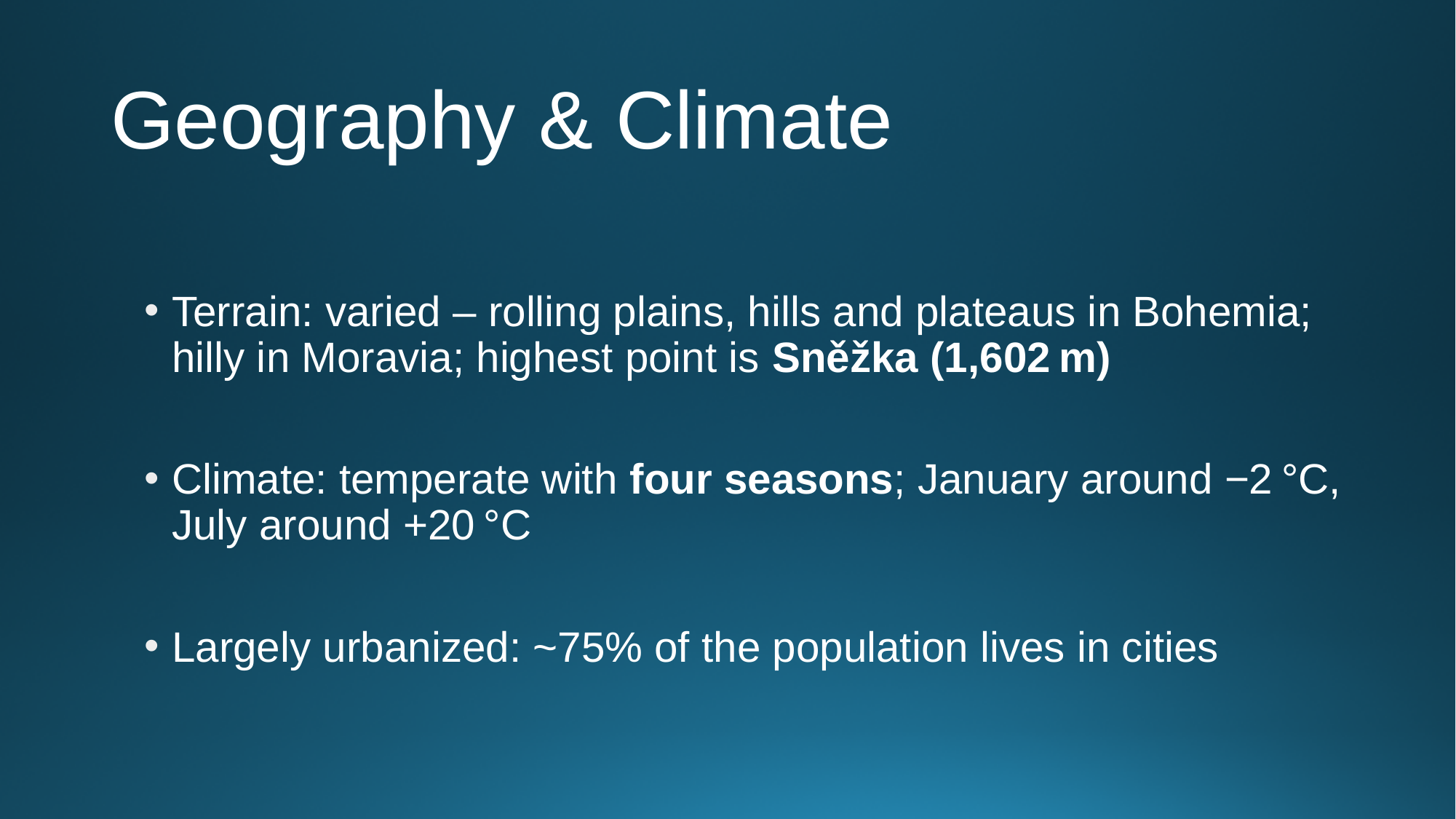

# Geography & Climate

Terrain: varied – rolling plains, hills and plateaus in Bohemia; hilly in Moravia; highest point is Sněžka (1,602 m)

Climate: temperate with four seasons; January around −2 °C, July around +20 °C

Largely urbanized: ~75% of the population lives in cities